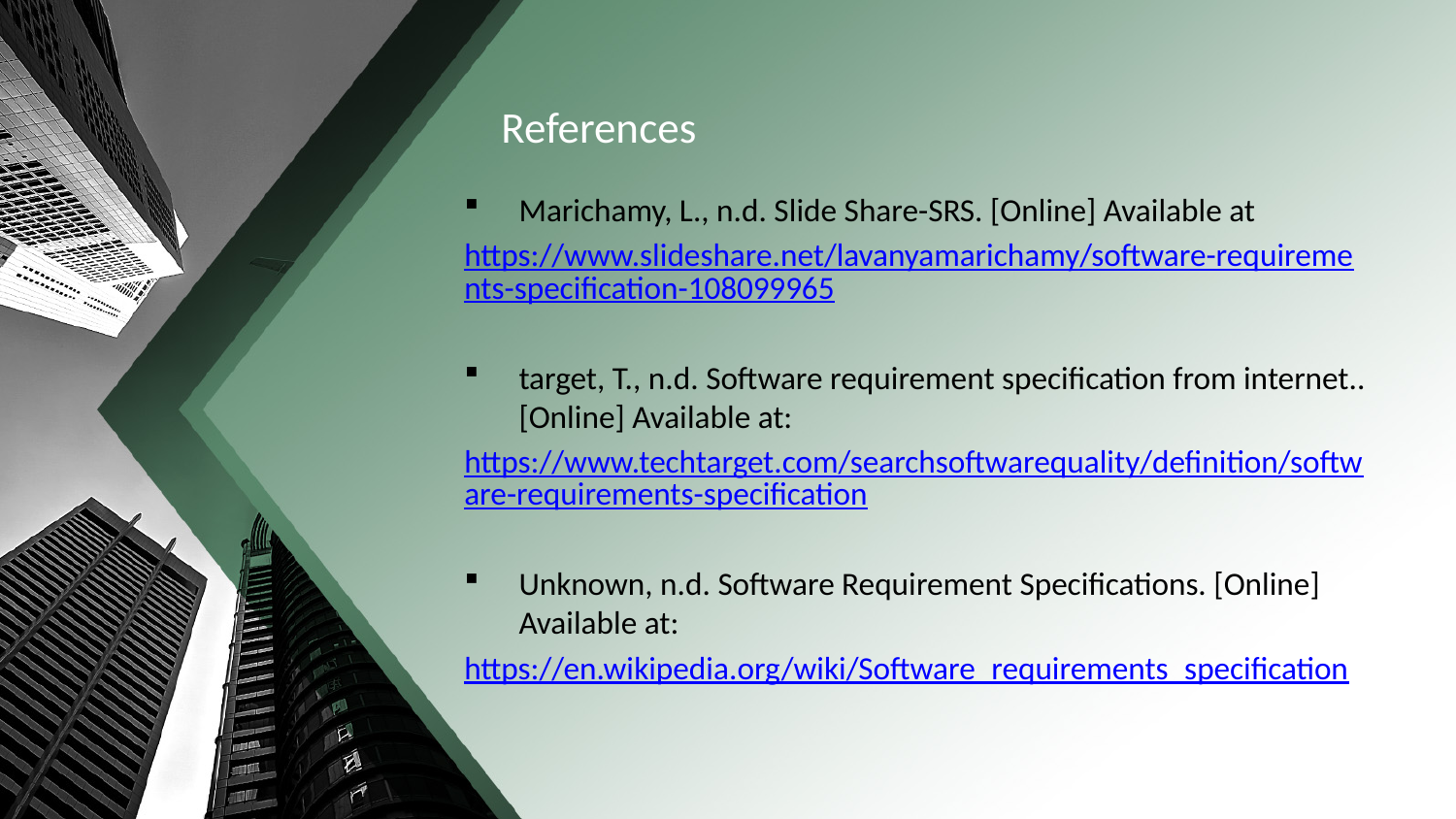

# References
Marichamy, L., n.d. Slide Share-SRS. [Online] Available at
https://www.slideshare.net/lavanyamarichamy/software-requirements-specification-108099965

target, T., n.d. Software requirement specification from internet.. [Online] Available at:
https://www.techtarget.com/searchsoftwarequality/definition/software-requirements-specification

Unknown, n.d. Software Requirement Specifications. [Online] Available at:
https://en.wikipedia.org/wiki/Software_requirements_specification